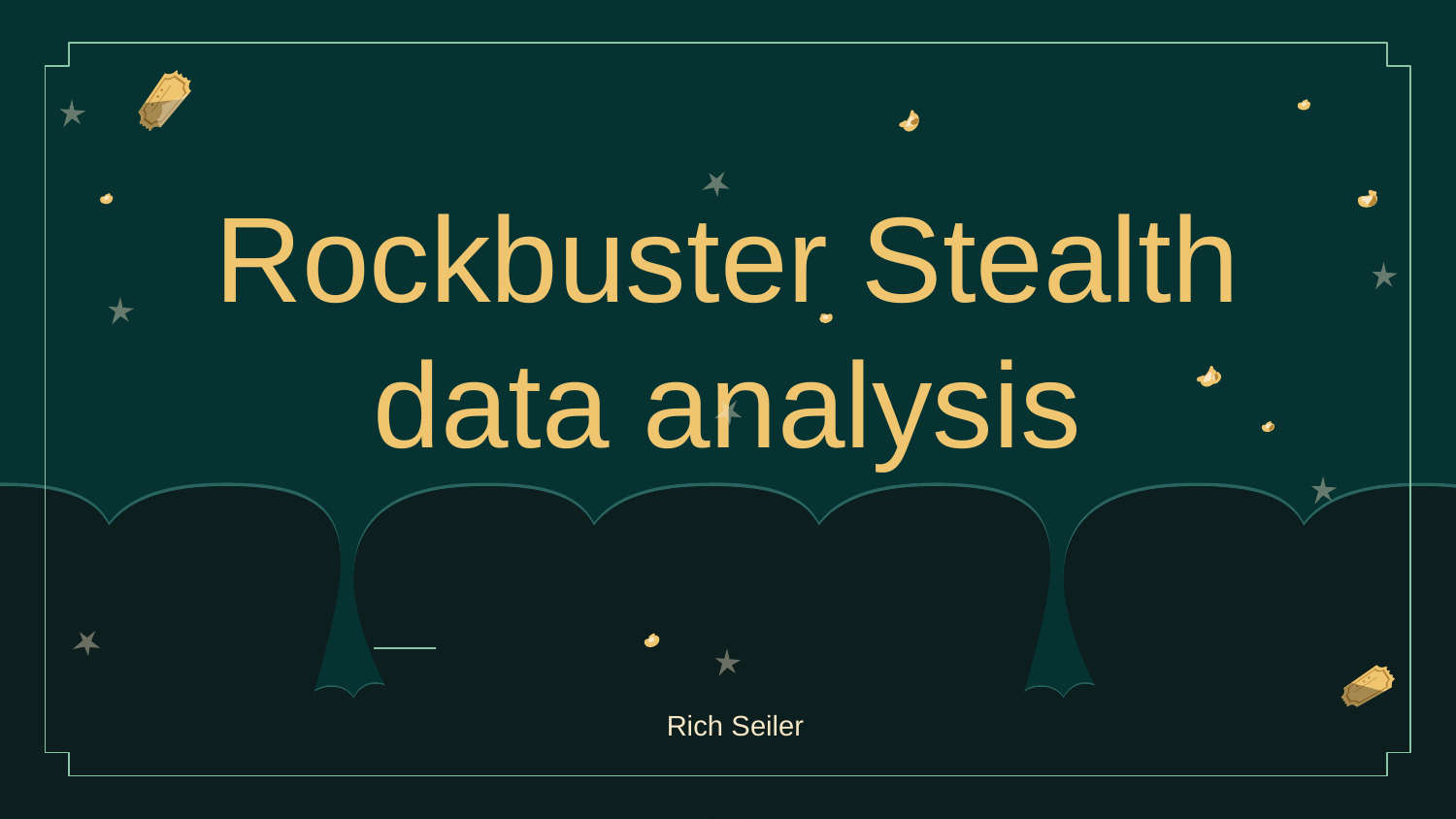

# Rockbuster Stealth data analysis

Rich Seiler